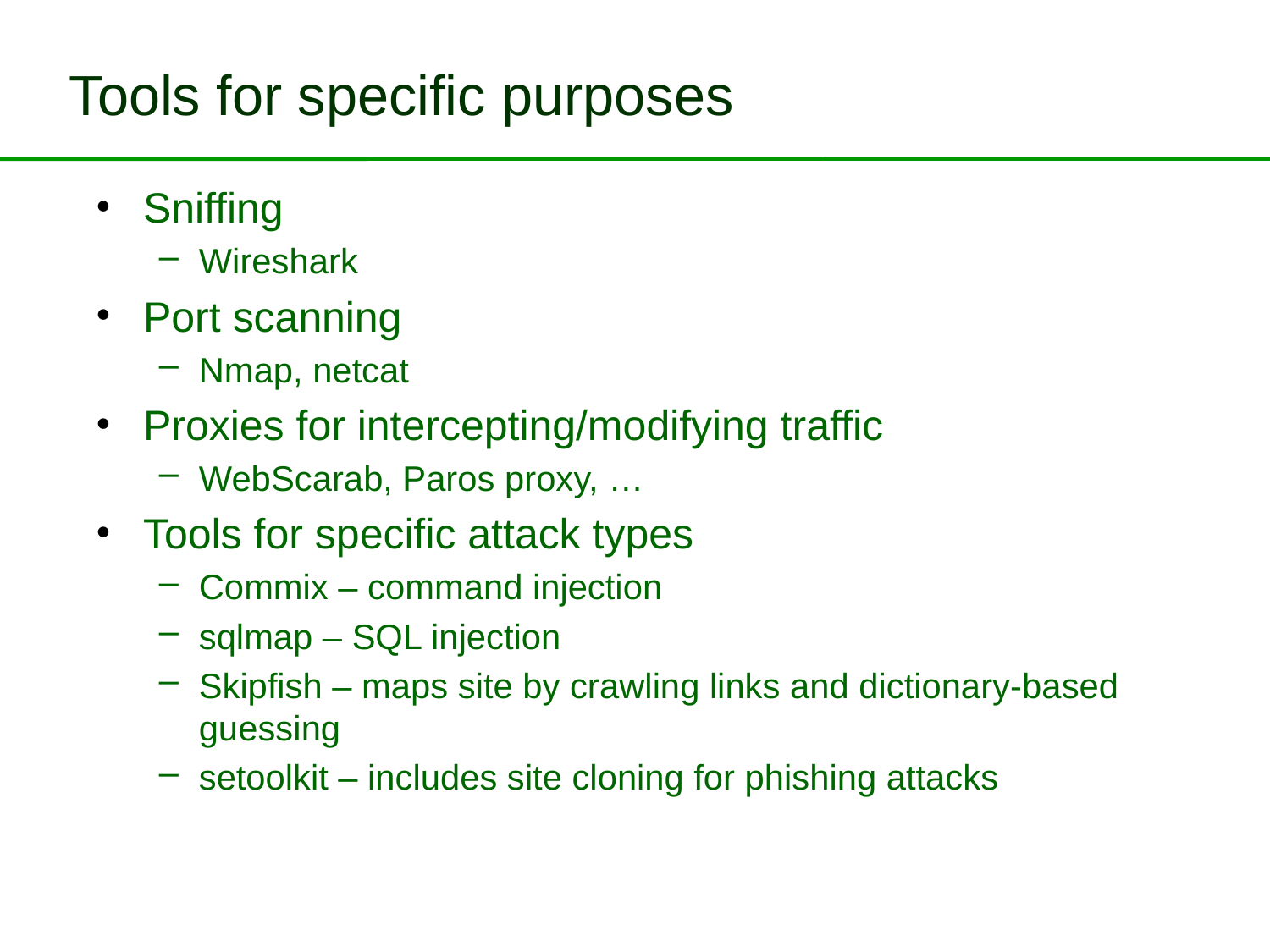

# Tools for specific purposes
Sniffing
Wireshark
Port scanning
Nmap, netcat
Proxies for intercepting/modifying traffic
WebScarab, Paros proxy, …
Tools for specific attack types
Commix – command injection
sqlmap – SQL injection
Skipfish – maps site by crawling links and dictionary-based guessing
setoolkit – includes site cloning for phishing attacks